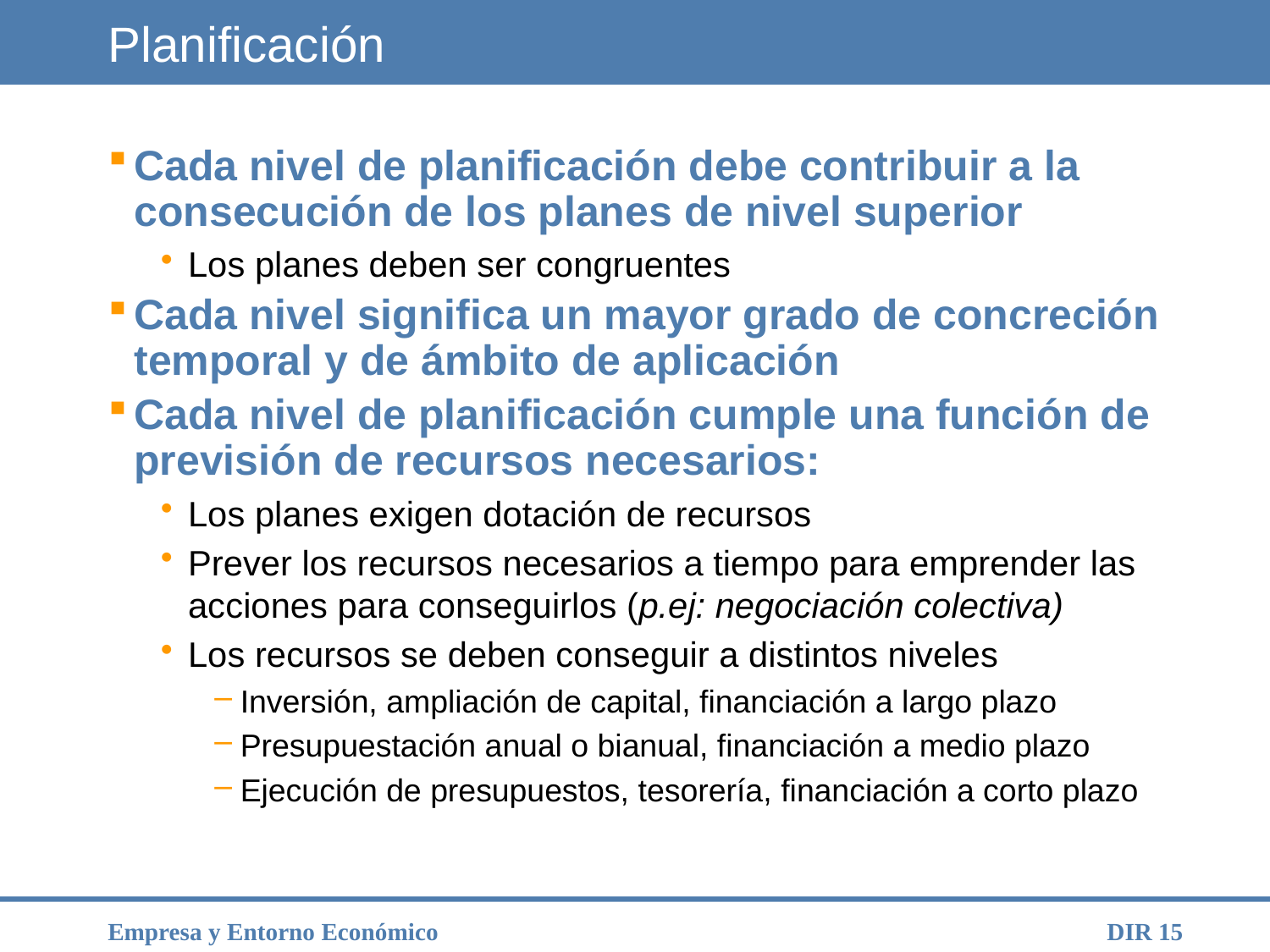

# Planificación
Cada nivel de planificación debe contribuir a la consecución de los planes de nivel superior
Los planes deben ser congruentes
Cada nivel significa un mayor grado de concreción temporal y de ámbito de aplicación
Cada nivel de planificación cumple una función de previsión de recursos necesarios:
Los planes exigen dotación de recursos
Prever los recursos necesarios a tiempo para emprender las acciones para conseguirlos (p.ej: negociación colectiva)
Los recursos se deben conseguir a distintos niveles
Inversión, ampliación de capital, financiación a largo plazo
Presupuestación anual o bianual, financiación a medio plazo
Ejecución de presupuestos, tesorería, financiación a corto plazo